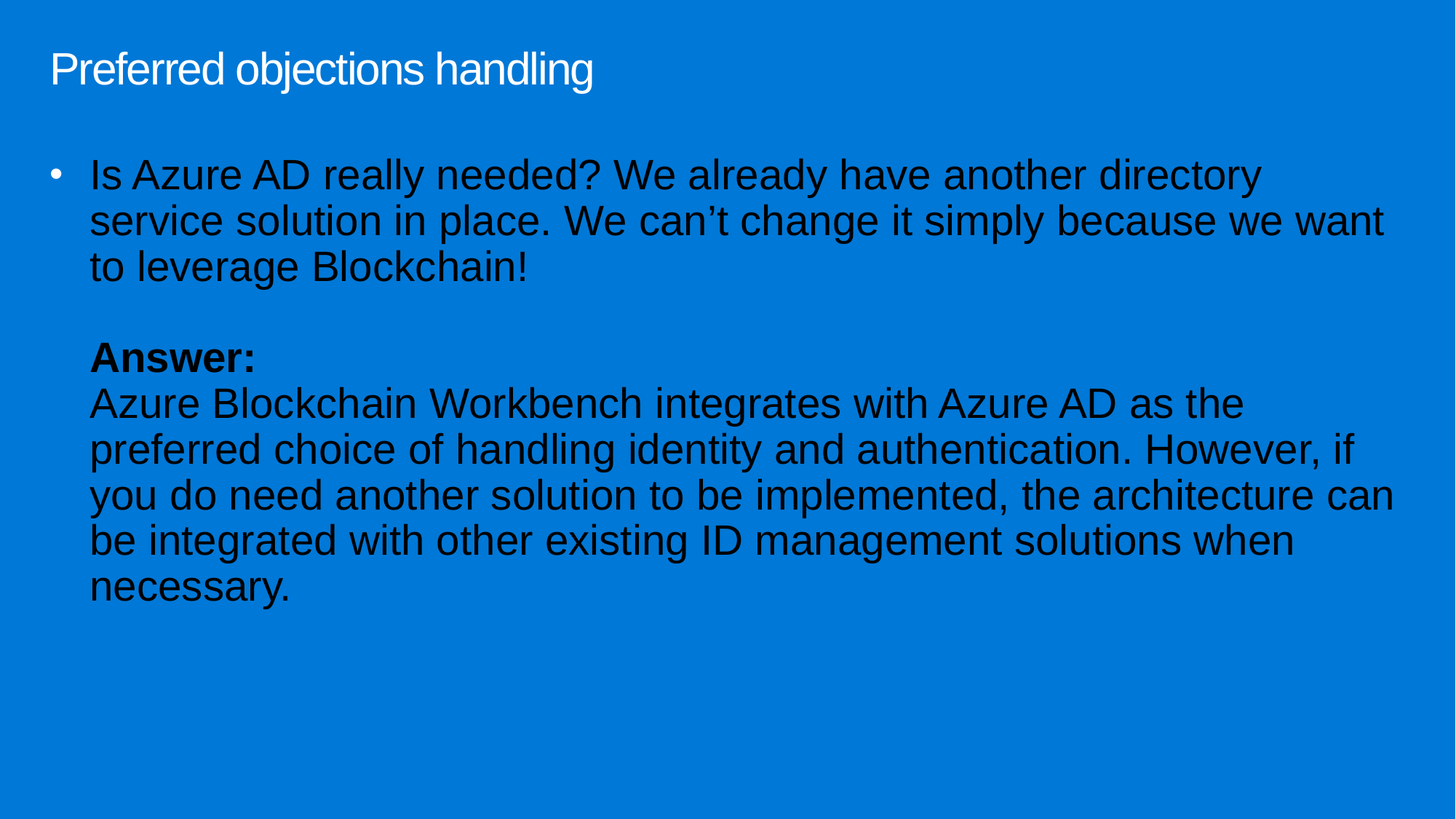

# Preferred objections handling
Is Azure AD really needed? We already have another directory service solution in place. We can’t change it simply because we want to leverage Blockchain!
Answer:
Azure Blockchain Workbench integrates with Azure AD as the preferred choice of handling identity and authentication. However, if you do need another solution to be implemented, the architecture can be integrated with other existing ID management solutions when necessary.